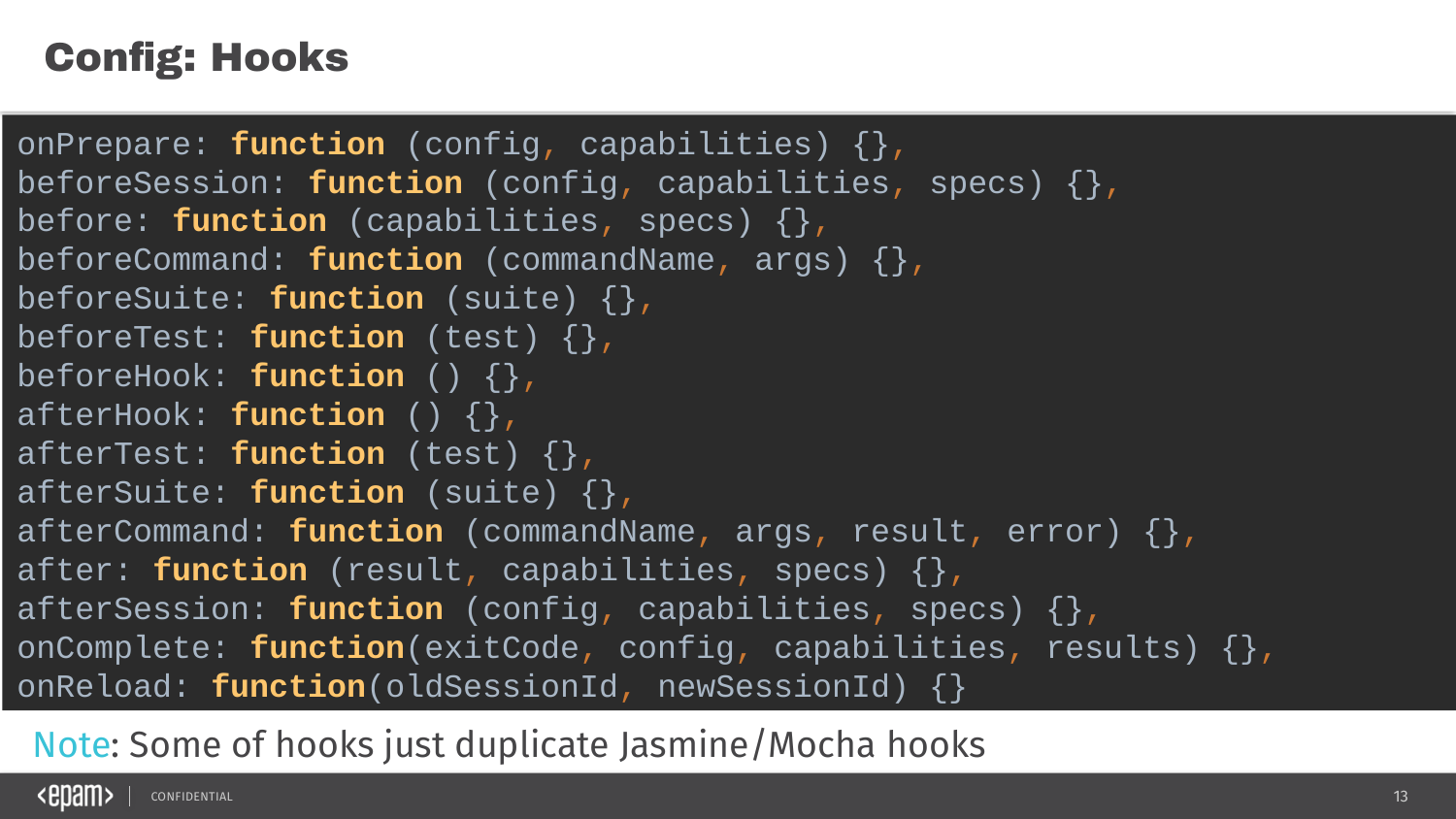

Config: Hooks

onPrepare: function (config, capabilities) {},
beforeSession: function (config, capabilities, specs) {},
before: function (capabilities, specs) {},
beforeCommand: function (commandName, args) {},
beforeSuite: function (suite) {},
beforeTest: function (test) {},
beforeHook: function () {},
afterHook: function () {},
afterTest: function (test) {},
afterSuite: function (suite) {},
afterCommand: function (commandName, args, result, error) {},
after: function (result, capabilities, specs) {},
afterSession: function (config, capabilities, specs) {},
onComplete: function(exitCode, config, capabilities, results) {},
onReload: function(oldSessionId, newSessionId) {}
Note: Some of hooks just duplicate Jasmine/Mocha hooks